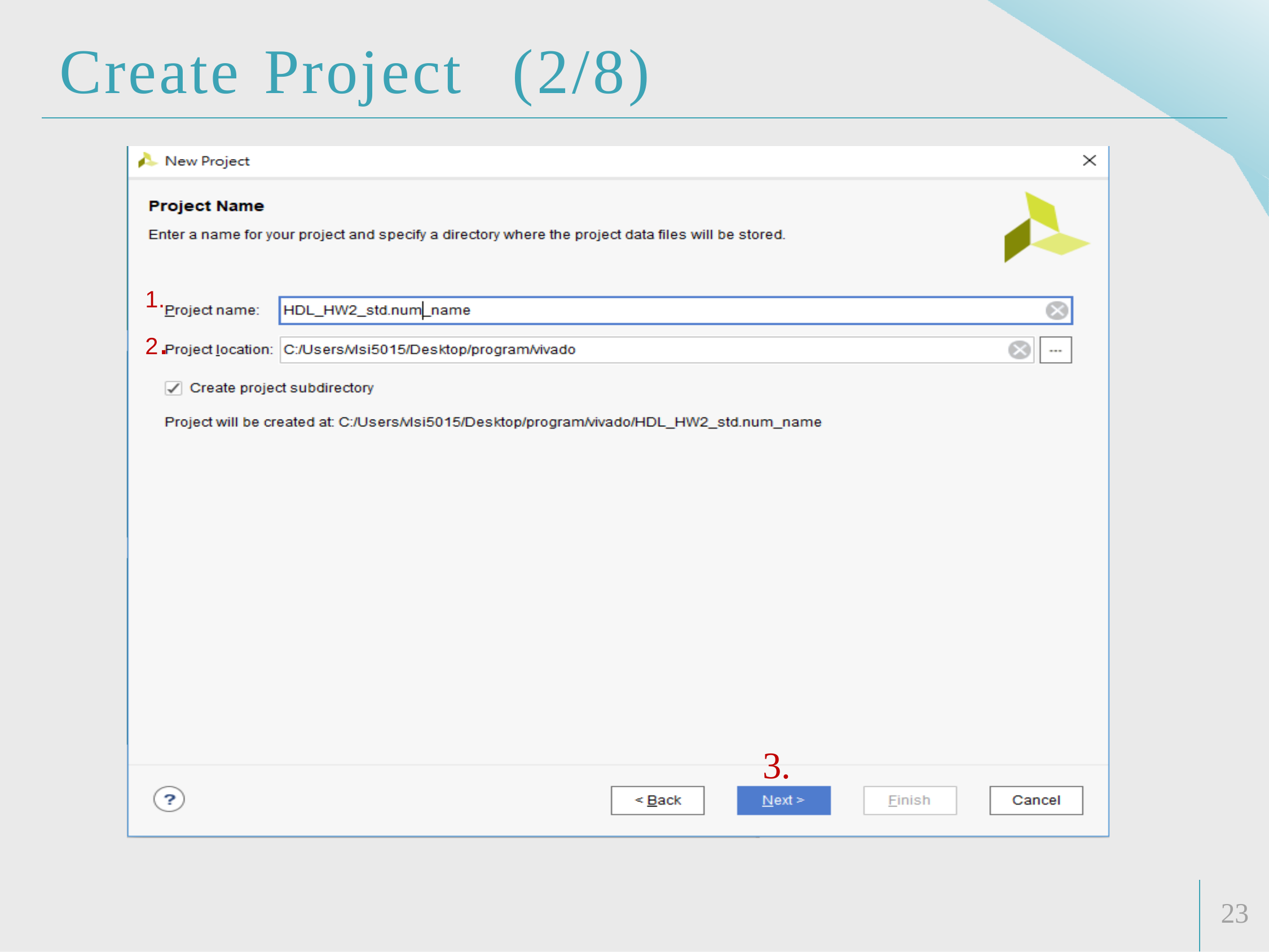

# Create Project
(2/8)

1.
2.
3.

23